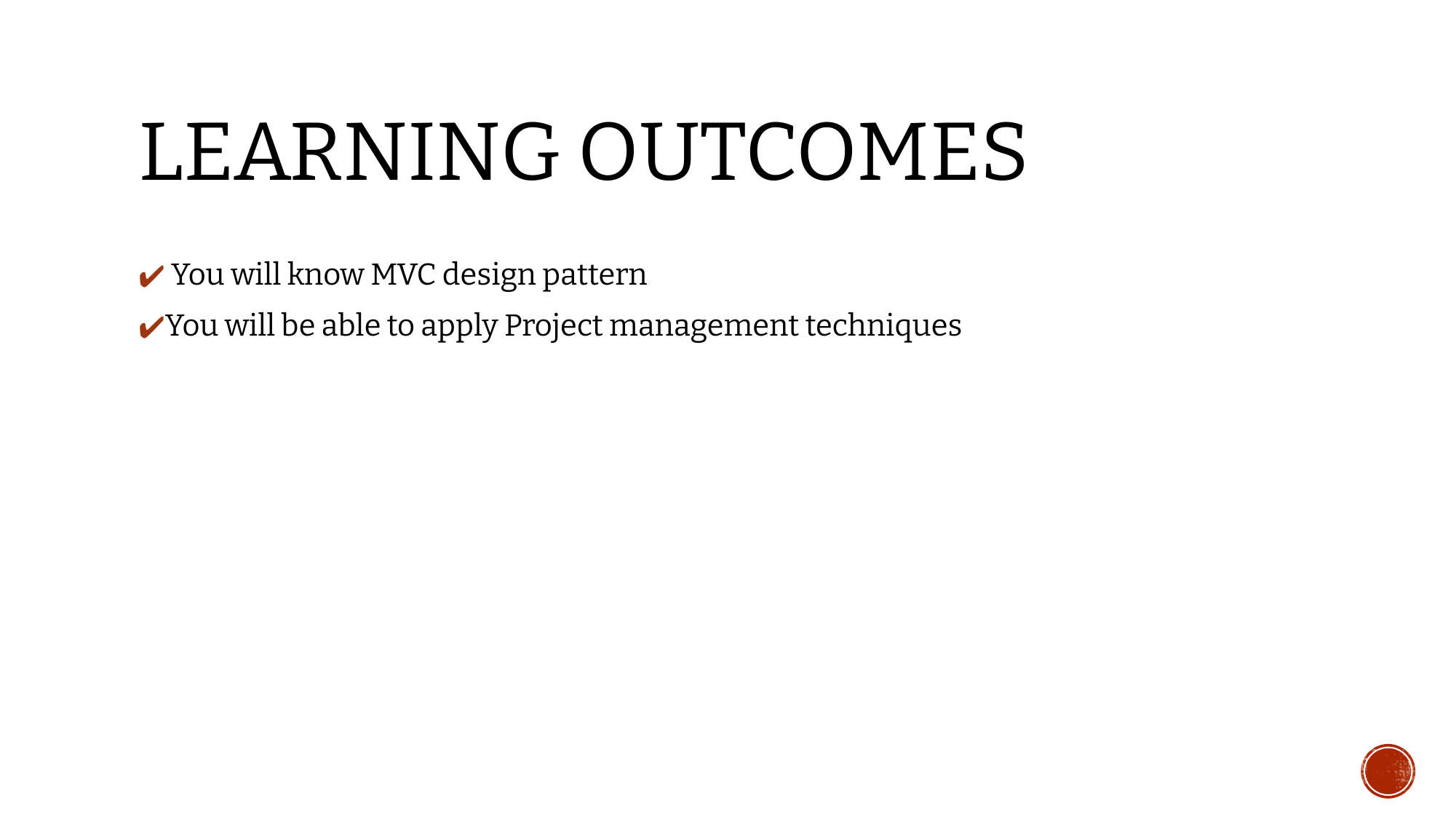

# LEARNING OUTCOMES
 You will know MVC design pattern
You will be able to apply Project management techniques